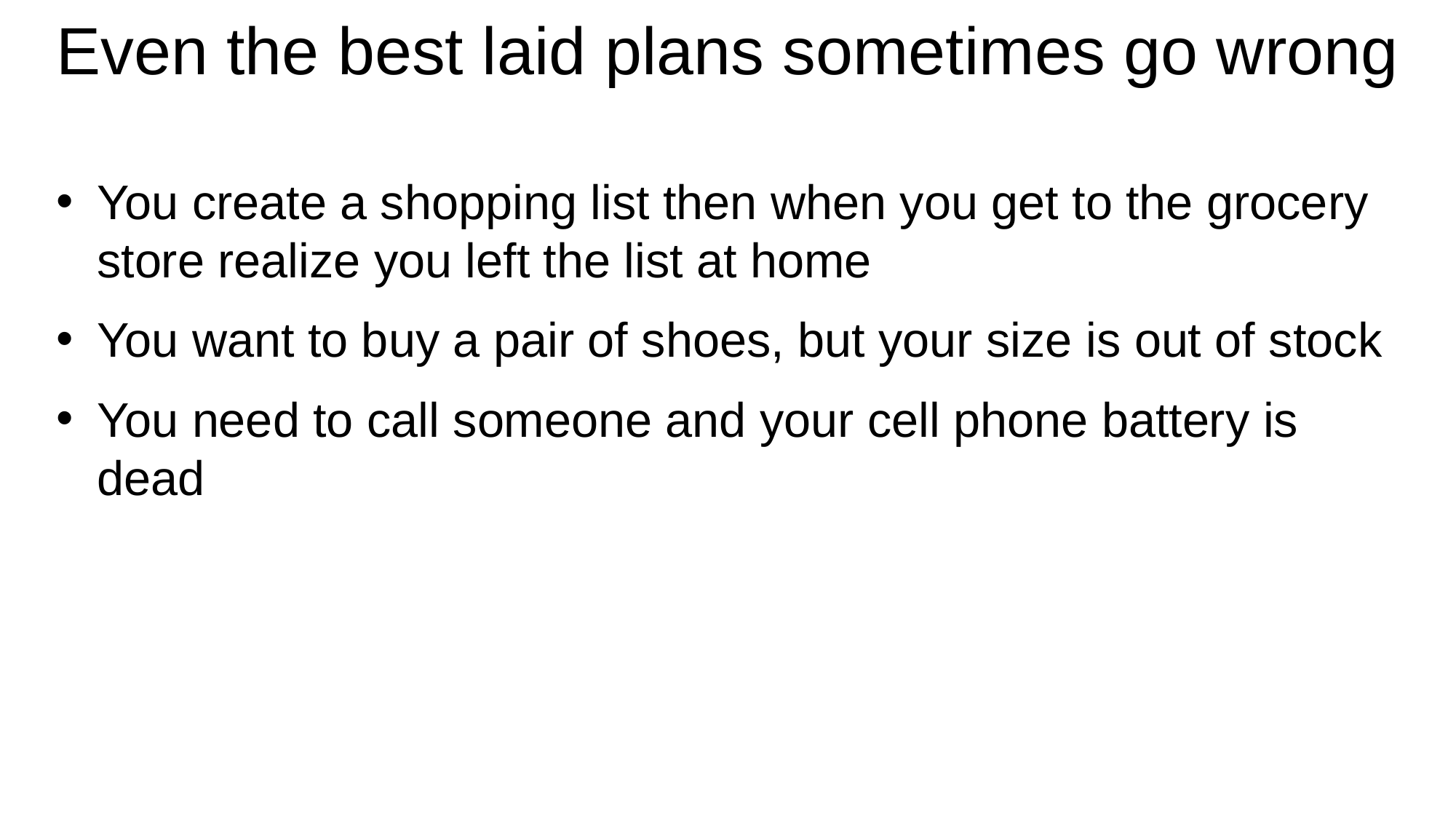

Even the best laid plans sometimes go wrong
You create a shopping list then when you get to the grocery store realize you left the list at home
You want to buy a pair of shoes, but your size is out of stock
You need to call someone and your cell phone battery is dead